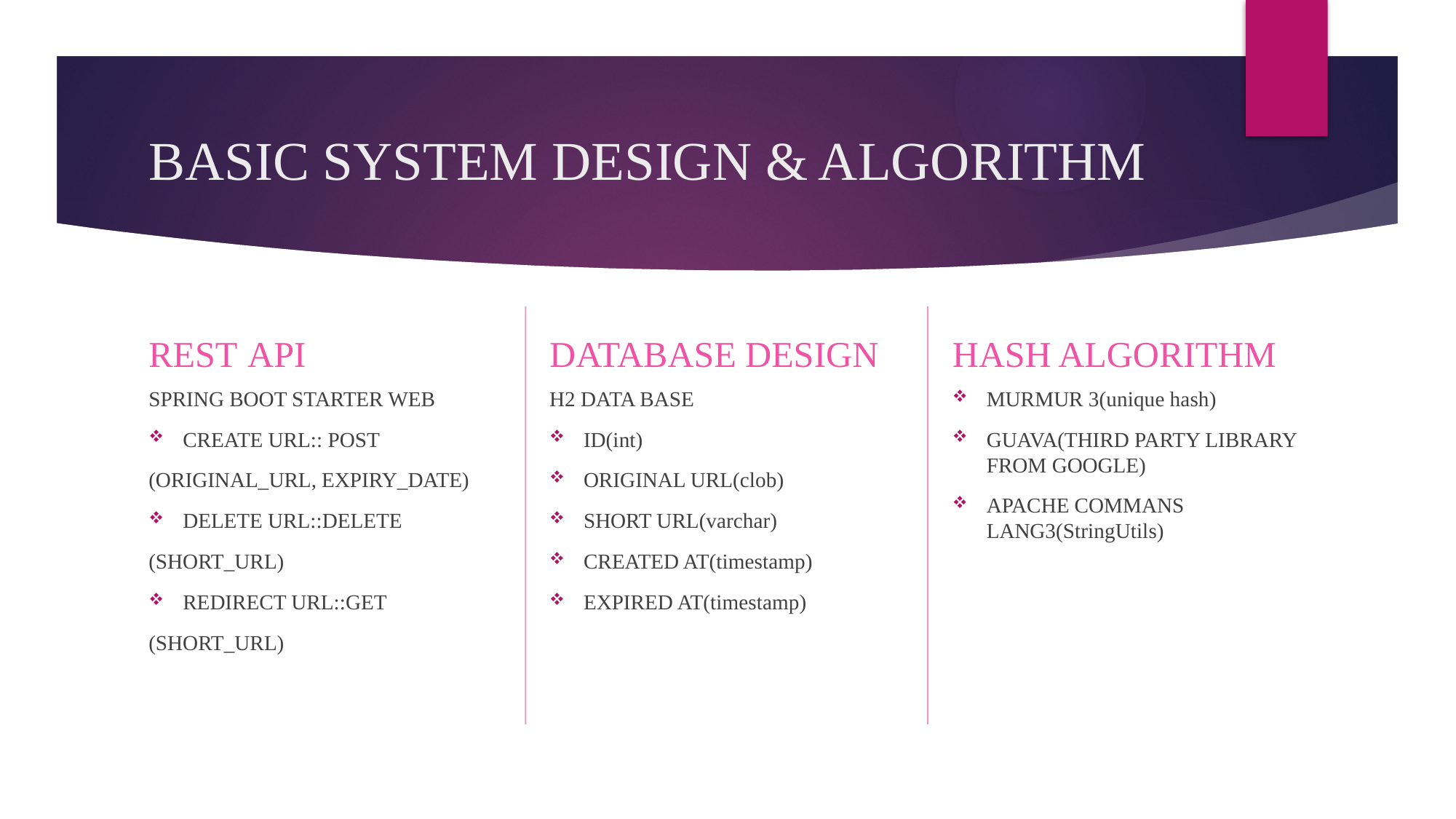

# BASIC SYSTEM DESIGN & ALGORITHM
DATABASE DESIGN
HASH ALGORITHM
REST API
MURMUR 3(unique hash)
GUAVA(THIRD PARTY LIBRARY FROM GOOGLE)
APACHE COMMANS LANG3(StringUtils)

H2 DATA BASE
ID(int)
ORIGINAL URL(clob)
SHORT URL(varchar)
CREATED AT(timestamp)
EXPIRED AT(timestamp)
SPRING BOOT STARTER WEB
CREATE URL:: POST
(ORIGINAL_URL, EXPIRY_DATE)
DELETE URL::DELETE
(SHORT_URL)
REDIRECT URL::GET
(SHORT_URL)